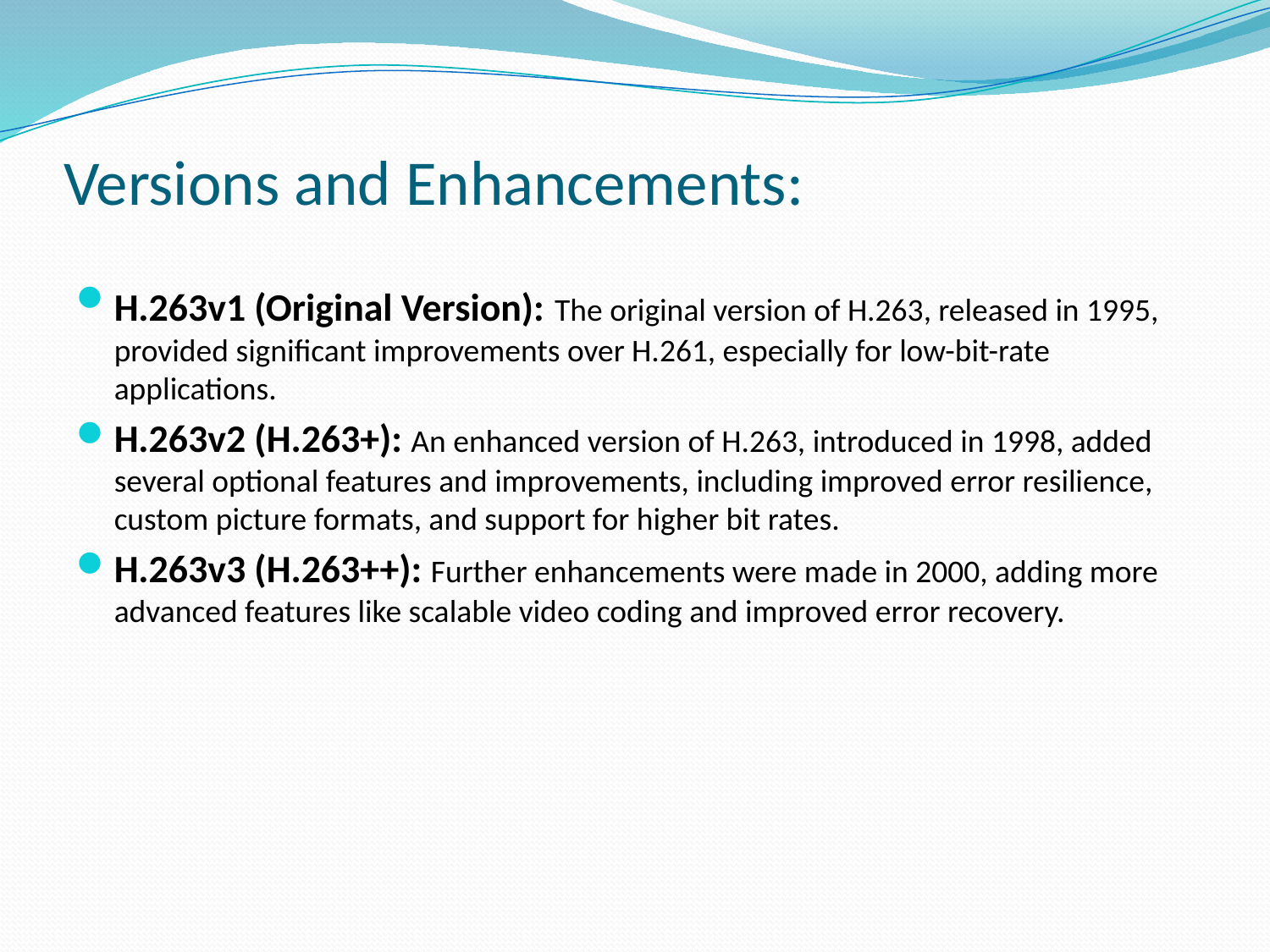

# Versions and Enhancements:
H.263v1 (Original Version): The original version of H.263, released in 1995, provided significant improvements over H.261, especially for low-bit-rate applications.
H.263v2 (H.263+): An enhanced version of H.263, introduced in 1998, added several optional features and improvements, including improved error resilience, custom picture formats, and support for higher bit rates.
H.263v3 (H.263++): Further enhancements were made in 2000, adding more advanced features like scalable video coding and improved error recovery.